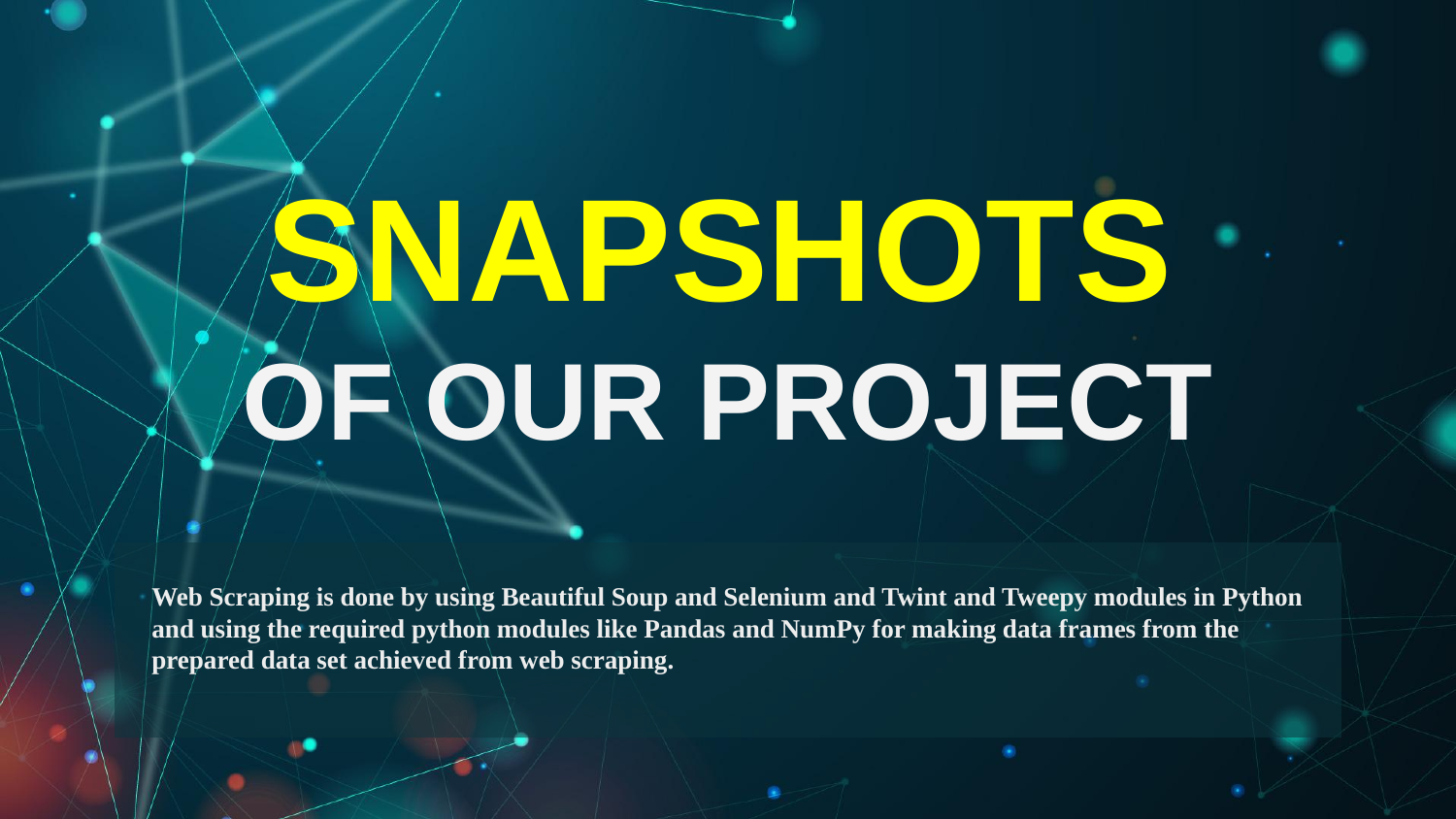

# SNAPSHOTS OF OUR PROJECT
Web Scraping is done by using Beautiful Soup and Selenium and Twint and Tweepy modules in Python and using the required python modules like Pandas and NumPy for making data frames from the prepared data set achieved from web scraping.